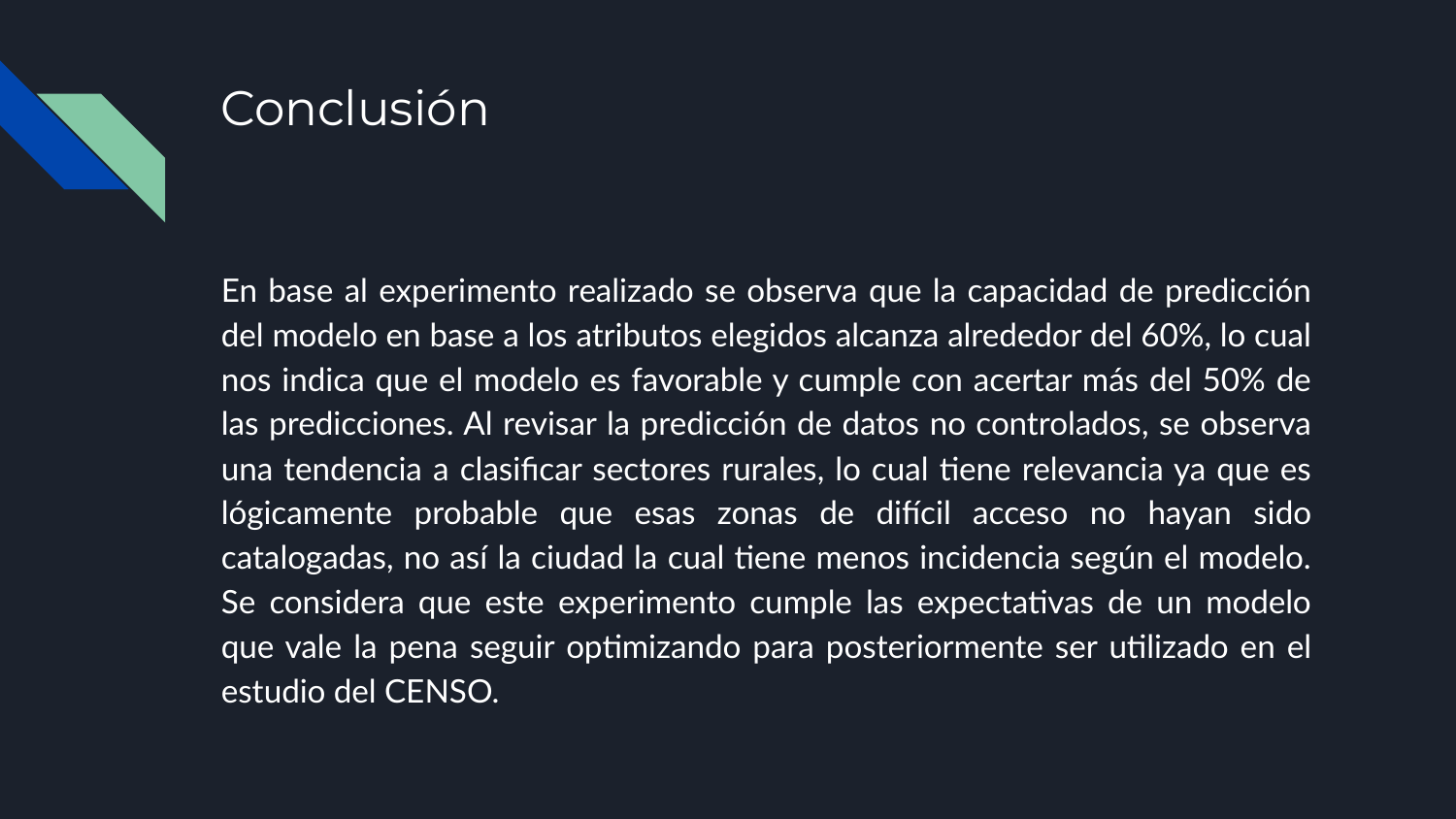

# Conclusión
En base al experimento realizado se observa que la capacidad de predicción del modelo en base a los atributos elegidos alcanza alrededor del 60%, lo cual nos indica que el modelo es favorable y cumple con acertar más del 50% de las predicciones. Al revisar la predicción de datos no controlados, se observa una tendencia a clasificar sectores rurales, lo cual tiene relevancia ya que es lógicamente probable que esas zonas de difícil acceso no hayan sido catalogadas, no así la ciudad la cual tiene menos incidencia según el modelo. Se considera que este experimento cumple las expectativas de un modelo que vale la pena seguir optimizando para posteriormente ser utilizado en el estudio del CENSO.